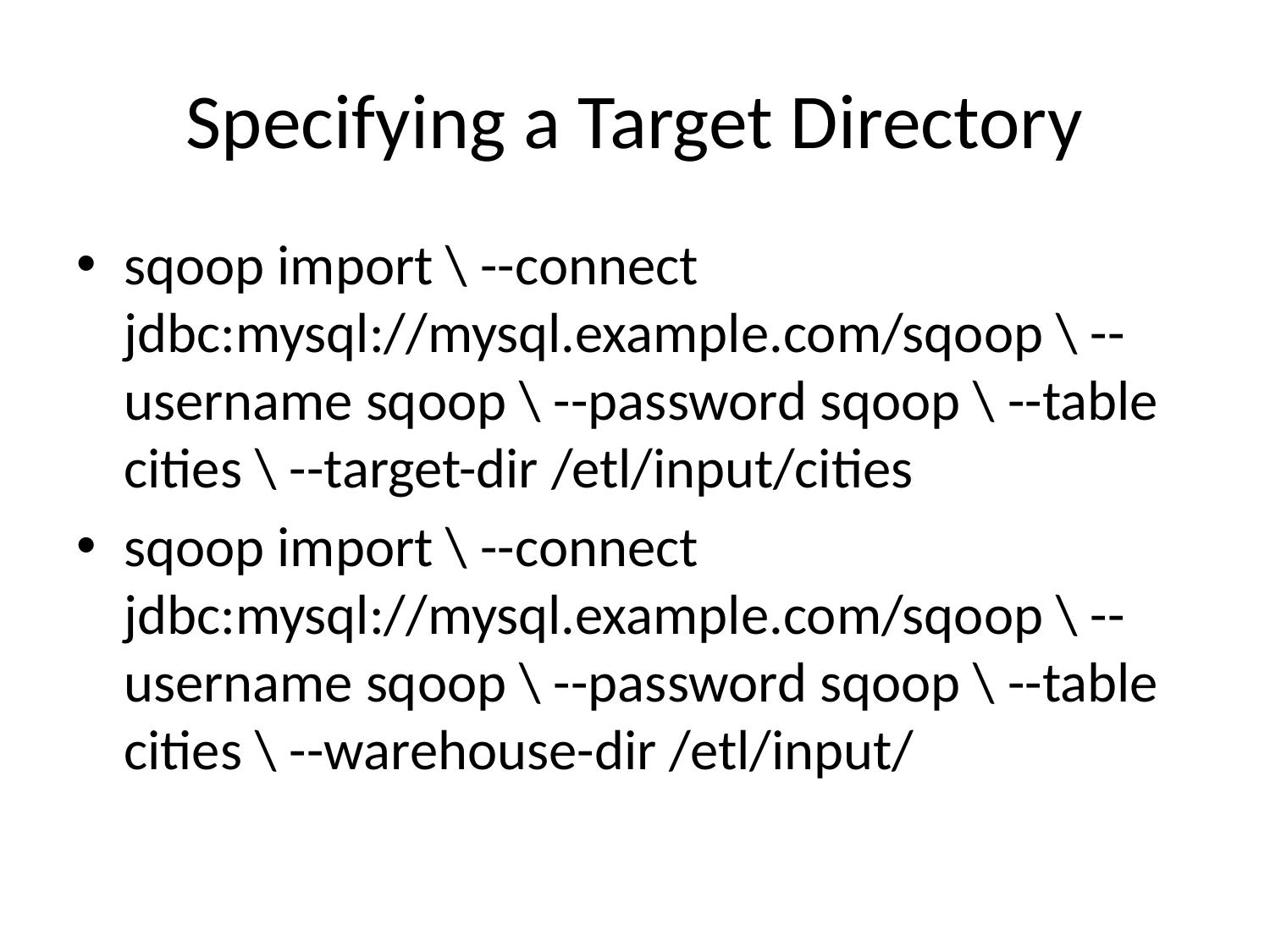

# Specifying a Target Directory
sqoop import \ --connect jdbc:mysql://mysql.example.com/sqoop \ --username sqoop \ --password sqoop \ --table cities \ --target-dir /etl/input/cities
sqoop import \ --connect jdbc:mysql://mysql.example.com/sqoop \ --username sqoop \ --password sqoop \ --table cities \ --warehouse-dir /etl/input/